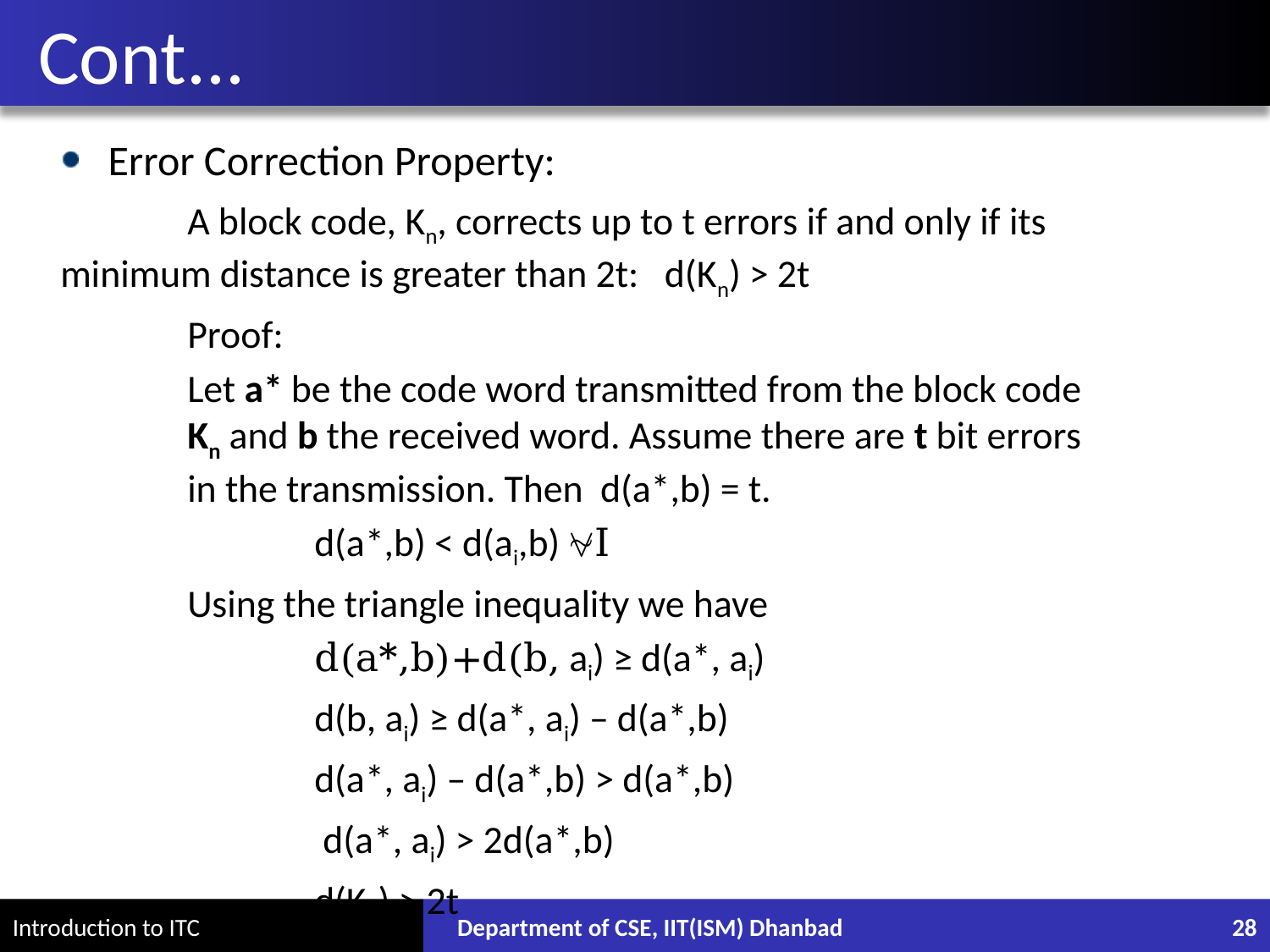

# Cont...
Error Correction Property:
	A block code, Kn, corrects up to t errors if and only if its 	minimum distance is greater than 2t:   d(Kn) > 2t
	Proof:
	Let a* be the code word transmitted from the block code 	Kn and b the received word. Assume there are t bit errors 	in the transmission. Then  d(a*,b) = t.
		d(a*,b) < d(ai,b) ⍱I
	Using the triangle inequality we have
		d(a*,b)+d(b, ai) ≥ d(a*, ai)
		d(b, ai) ≥ d(a*, ai) – d(a*,b)
		d(a*, ai) – d(a*,b) > d(a*,b)
		 d(a*, ai) > 2d(a*,b)
		d(Kn) > 2t

Department of CSE, IIT(ISM) Dhanbad
28